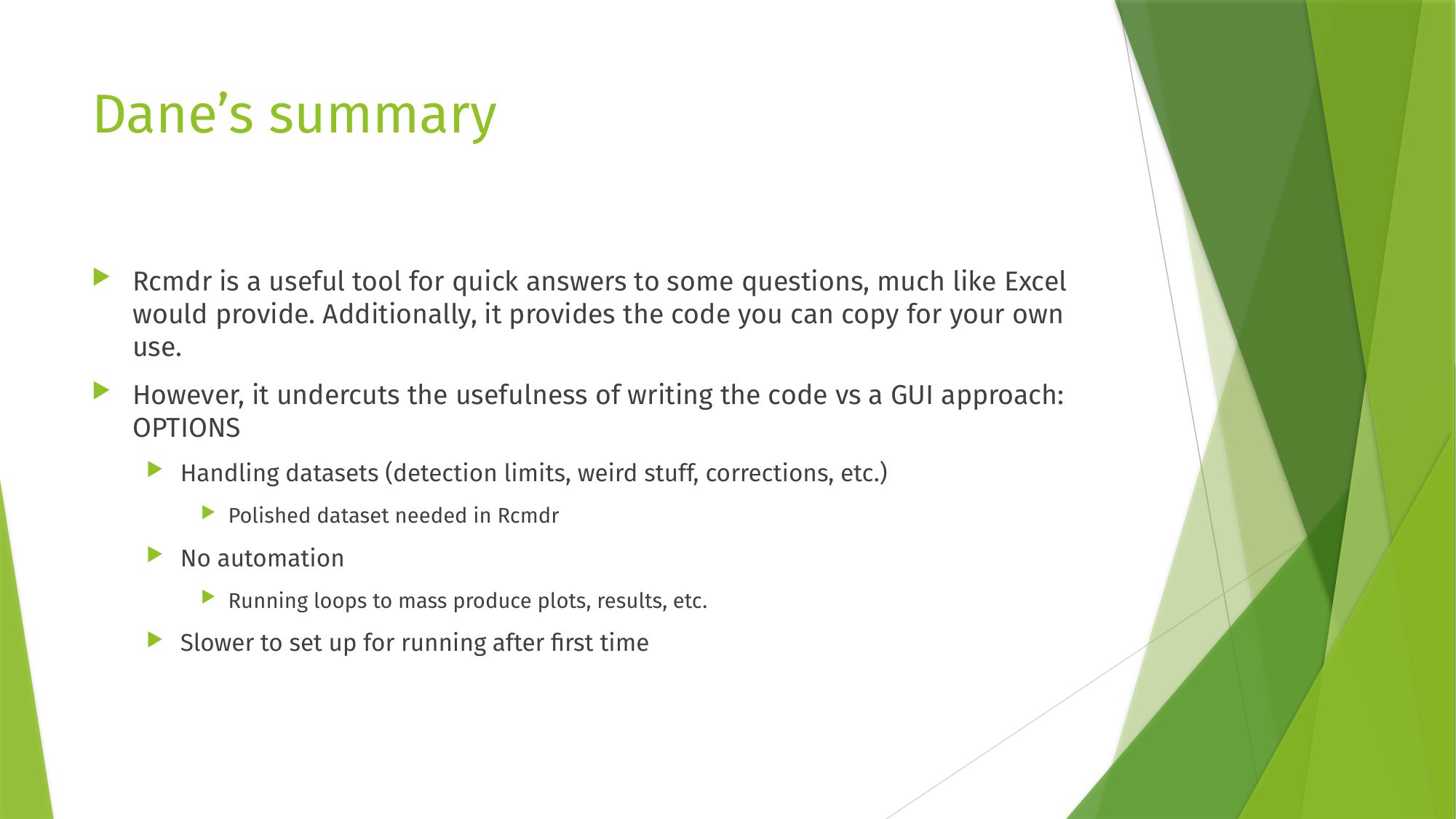

# Dane’s summary
Rcmdr is a useful tool for quick answers to some questions, much like Excel would provide. Additionally, it provides the code you can copy for your own use.
However, it undercuts the usefulness of writing the code vs a GUI approach: OPTIONS
Handling datasets (detection limits, weird stuff, corrections, etc.)
Polished dataset needed in Rcmdr
No automation
Running loops to mass produce plots, results, etc.
Slower to set up for running after first time